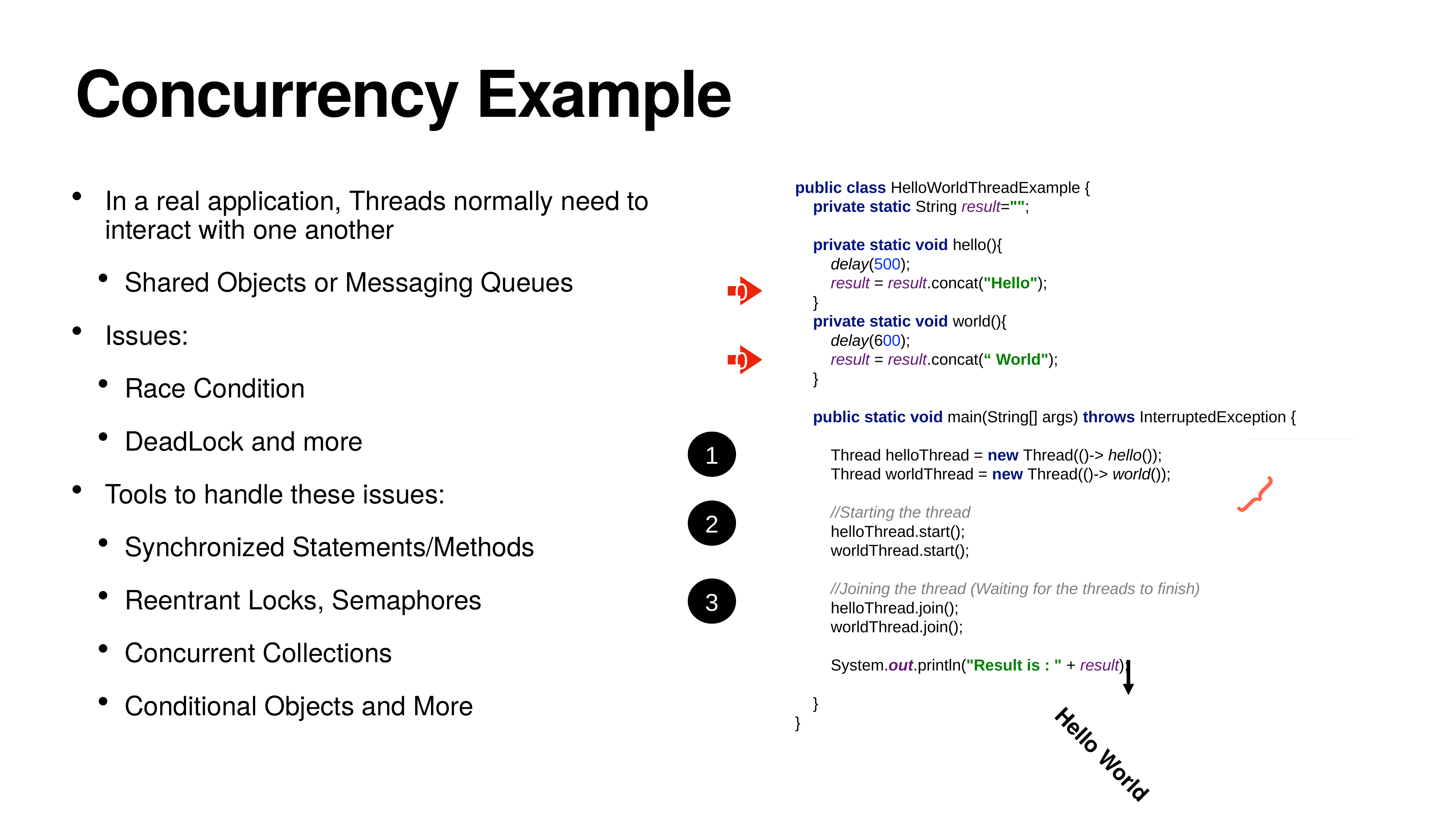

# Concurrency Example
In a real application, Threads normally need to interact with one another
Shared Objects or Messaging Queues
Issues:
Race Condition
DeadLock and more
Tools to handle these issues:
Synchronized Statements/Methods
Reentrant Locks, Semaphores
Concurrent Collections
Conditional Objects and More
public class HelloWorldThreadExample {
    private static String result="";

    private static void hello(){
        delay(500);
        result = result.concat("Hello");
    }
    private static void world(){
        delay(600);
        result = result.concat(“ World");
    }

    public static void main(String[] args) throws InterruptedException {

        Thread helloThread = new Thread(()-> hello());
        Thread worldThread = new Thread(()-> world());

        //Starting the thread
        helloThread.start();
        worldThread.start();

        //Joining the thread (Waiting for the threads to finish)
        helloThread.join();
        worldThread.join();

        System.out.println("Result is : " + result);

    }
}
0
0
1
}
Threads
2
3

Hello World